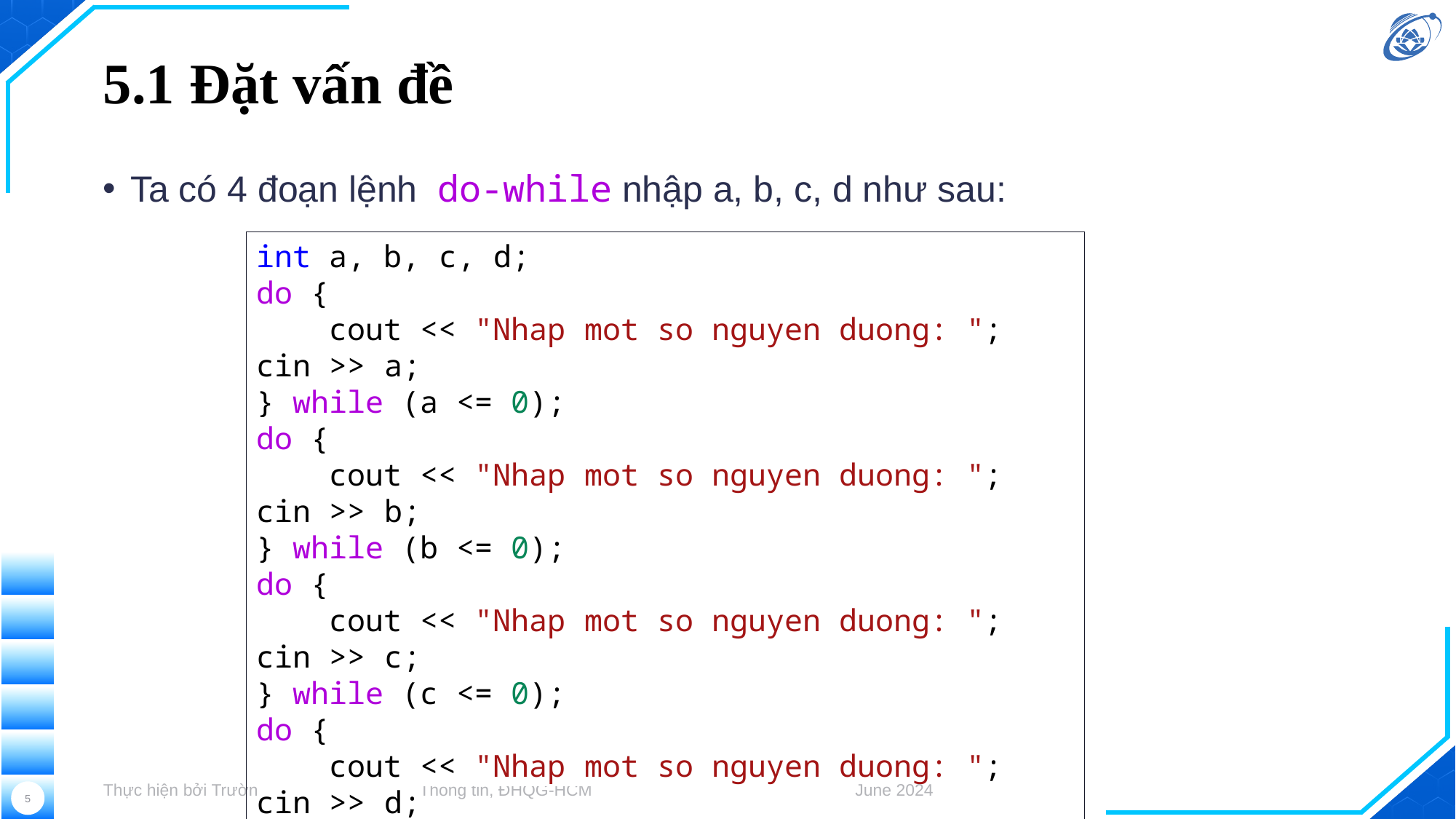

# 5.1 Đặt vấn đề

Ta có 4 đoạn lệnh do-while nhập a, b, c, d như sau:

int a, b, c, d;
do {
    cout << "Nhap mot so nguyen duong: "; cin >> a;
} while (a <= 0);
do {
    cout << "Nhap mot so nguyen duong: "; cin >> b;
} while (b <= 0);
do {
    cout << "Nhap mot so nguyen duong: "; cin >> c;
} while (c <= 0);
do {
    cout << "Nhap mot so nguyen duong: "; cin >> d;
} while (d <= 0);
Thực hiện bởi Trường Đại học Công nghệ Thông tin, ĐHQG-HCM
June 2024
5